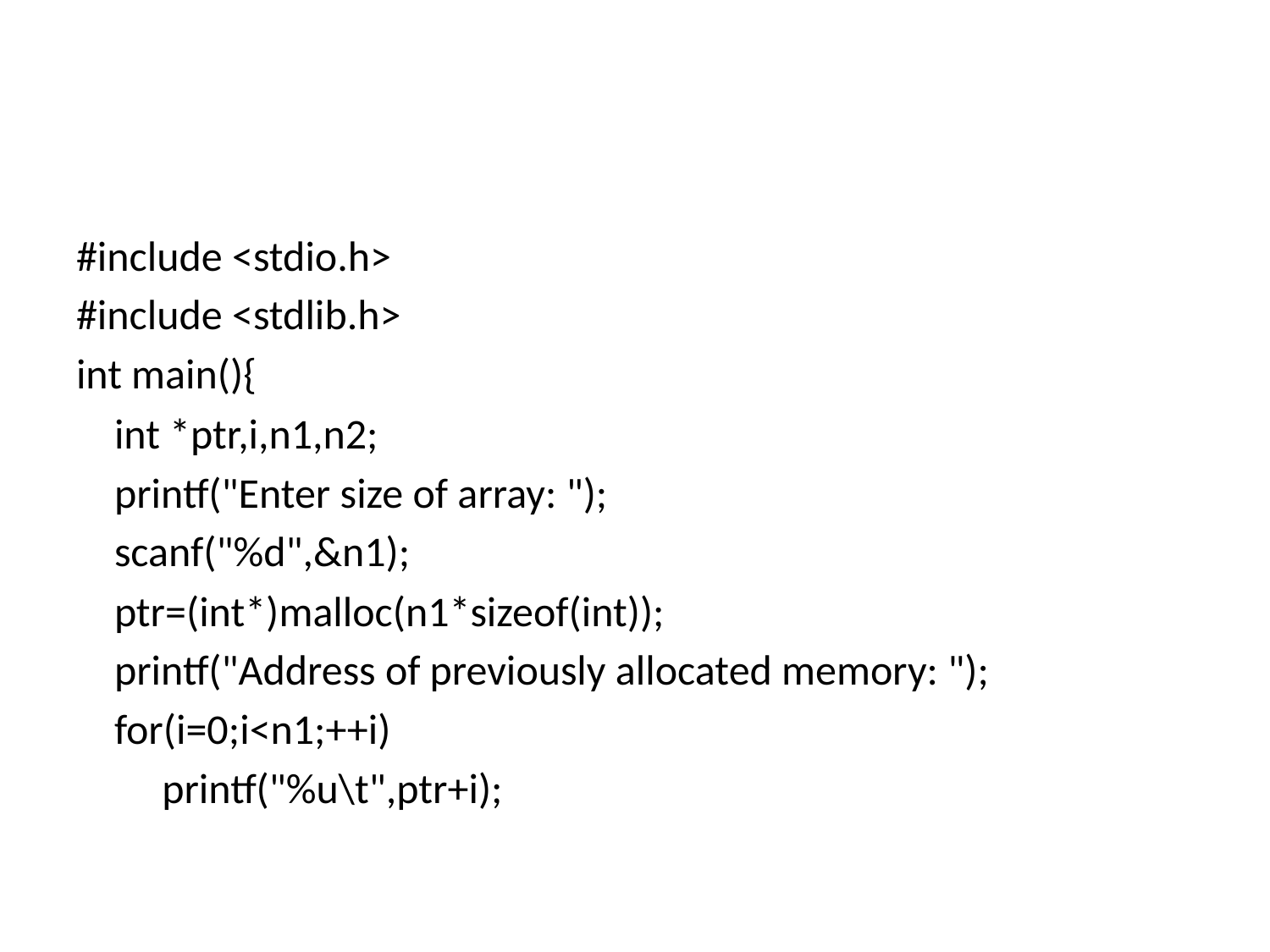

#
#include <stdio.h>
#include <stdlib.h>
int main(){
    int *ptr,i,n1,n2;
    printf("Enter size of array: ");
    scanf("%d",&n1);
    ptr=(int*)malloc(n1*sizeof(int));
    printf("Address of previously allocated memory: ");
    for(i=0;i<n1;++i)
         printf("%u\t",ptr+i);